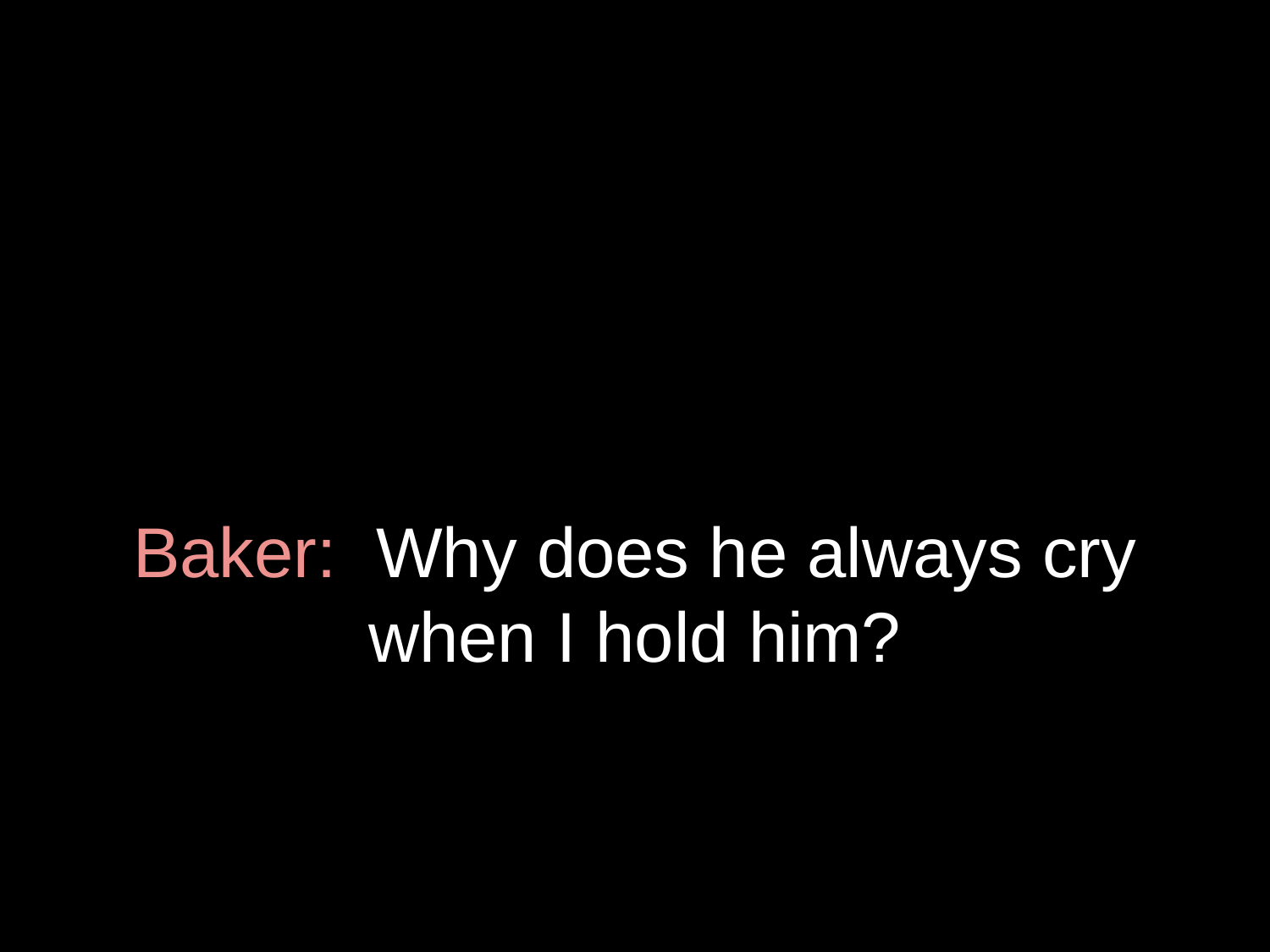

# Baker:  Why does he always cry when I hold him?